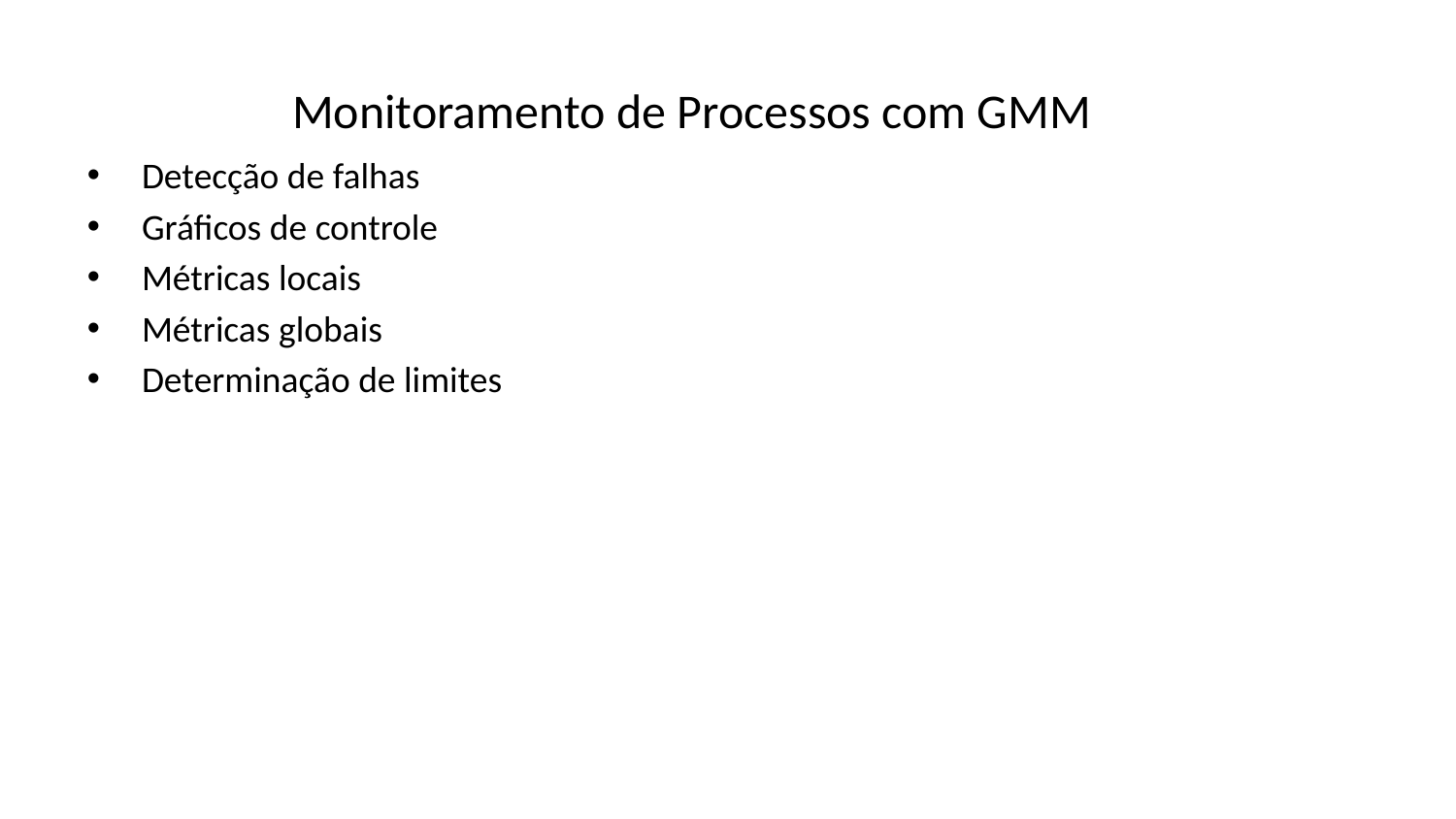

Monitoramento de Processos com GMM
Detecção de falhas
Gráficos de controle
Métricas locais
Métricas globais
Determinação de limites